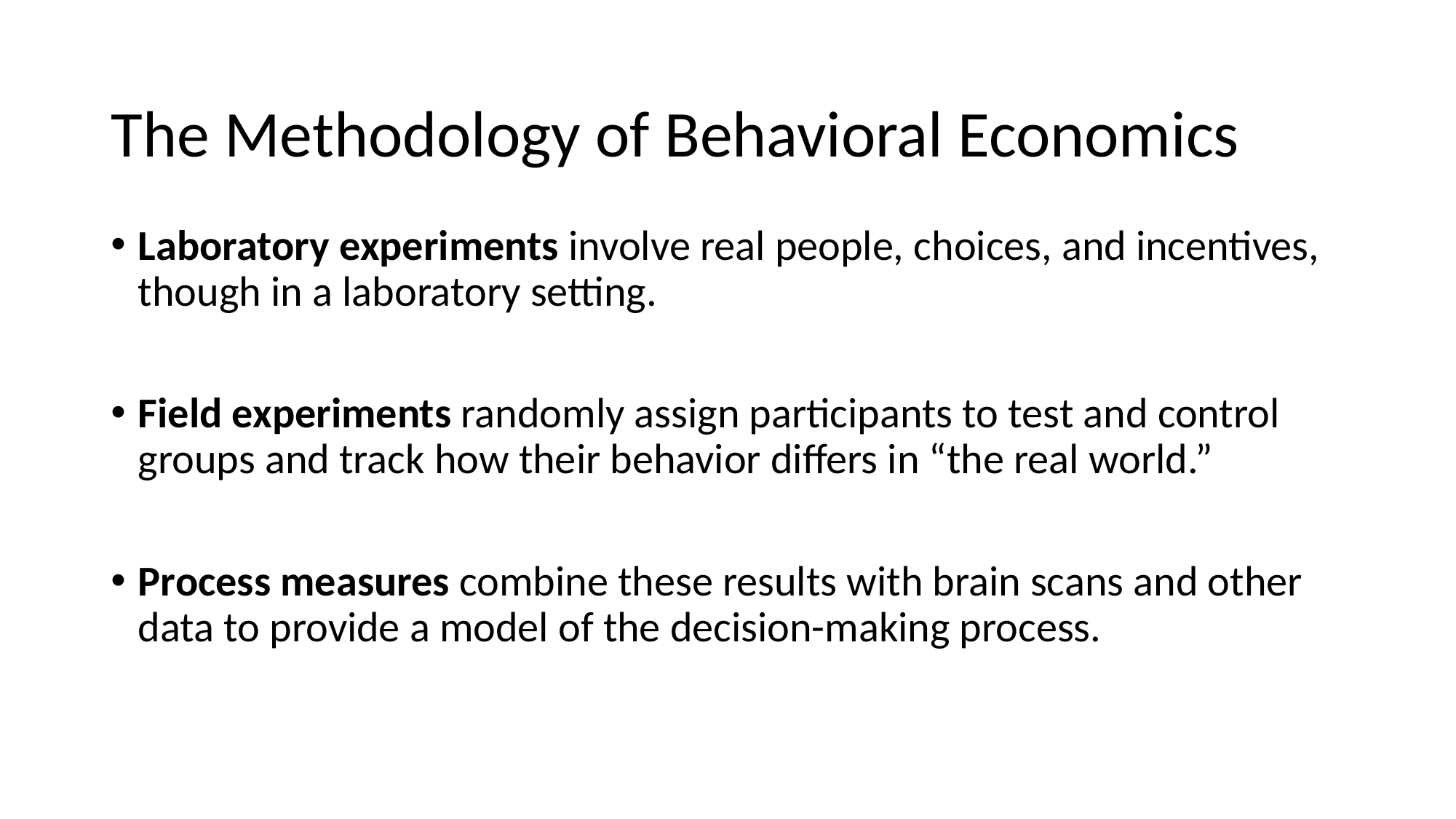

# The Methodology of The Methodology of Behavioral Economics
Laboratory experiments involve real people, choices, and incentives, though in a laboratory setting.

Field experiments randomly assign participants to test and control groups and track how their behavior differs in “the real world.”

Process measures combine these results with brain scans and other data to provide a model of the decision-making process.